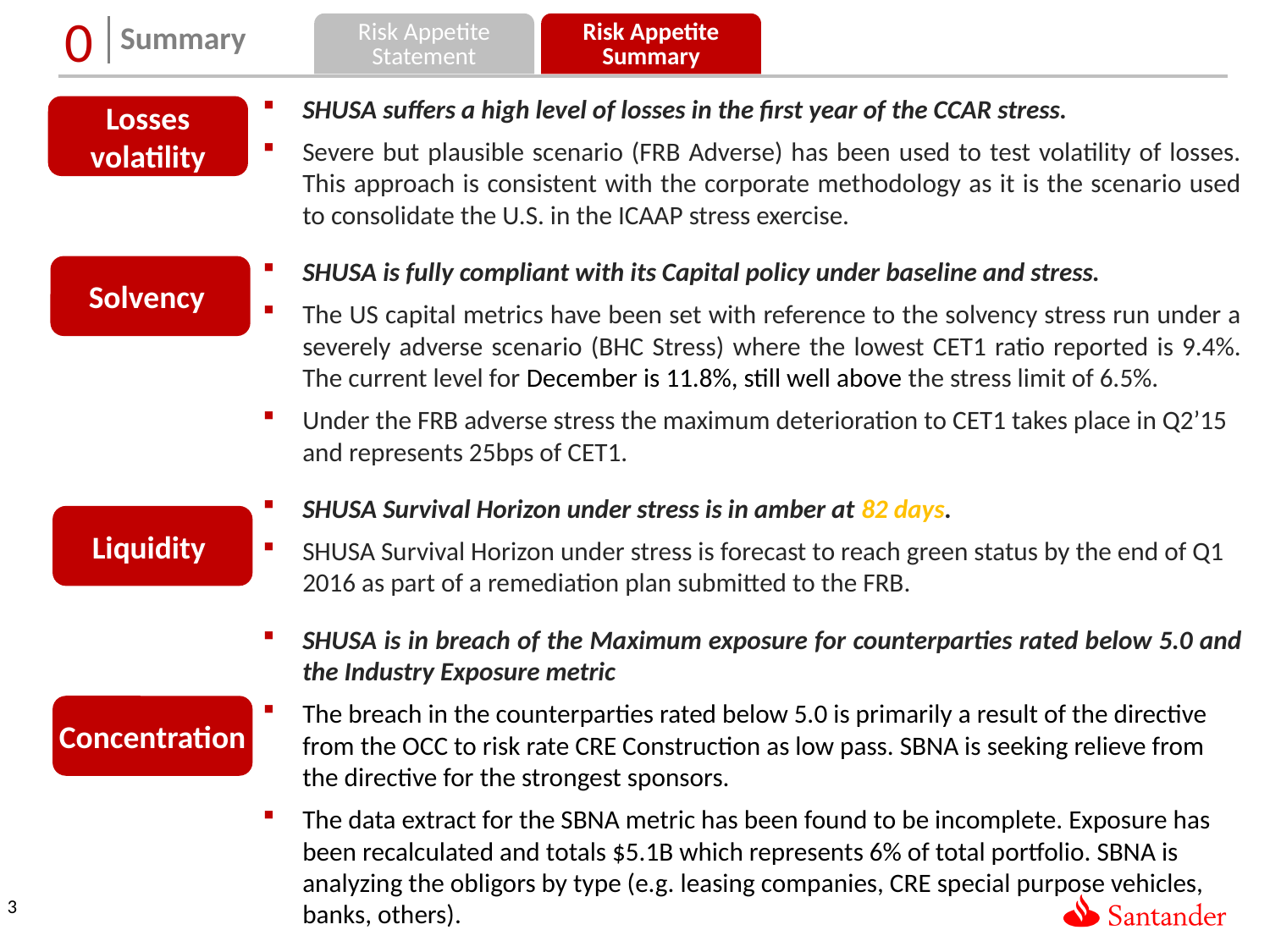

Risk Appetite
Statement
Risk Appetite
Summary
0
Summary
SHUSA suffers a high level of losses in the first year of the CCAR stress.
Severe but plausible scenario (FRB Adverse) has been used to test volatility of losses. This approach is consistent with the corporate methodology as it is the scenario used to consolidate the U.S. in the ICAAP stress exercise.

SHUSA is fully compliant with its Capital policy under baseline and stress.
The US capital metrics have been set with reference to the solvency stress run under a severely adverse scenario (BHC Stress) where the lowest CET1 ratio reported is 9.4%. The current level for December is 11.8%, still well above the stress limit of 6.5%.
Under the FRB adverse stress the maximum deterioration to CET1 takes place in Q2’15 and represents 25bps of CET1.

SHUSA Survival Horizon under stress is in amber at 82 days.
SHUSA Survival Horizon under stress is forecast to reach green status by the end of Q1 2016 as part of a remediation plan submitted to the FRB.

SHUSA is in breach of the Maximum exposure for counterparties rated below 5.0 and the Industry Exposure metric
The breach in the counterparties rated below 5.0 is primarily a result of the directive from the OCC to risk rate CRE Construction as low pass. SBNA is seeking relieve from the directive for the strongest sponsors.
The data extract for the SBNA metric has been found to be incomplete. Exposure has been recalculated and totals $5.1B which represents 6% of total portfolio. SBNA is analyzing the obligors by type (e.g. leasing companies, CRE special purpose vehicles, banks, others).

Losses volatility
Solvency
Liquidity
Concentration